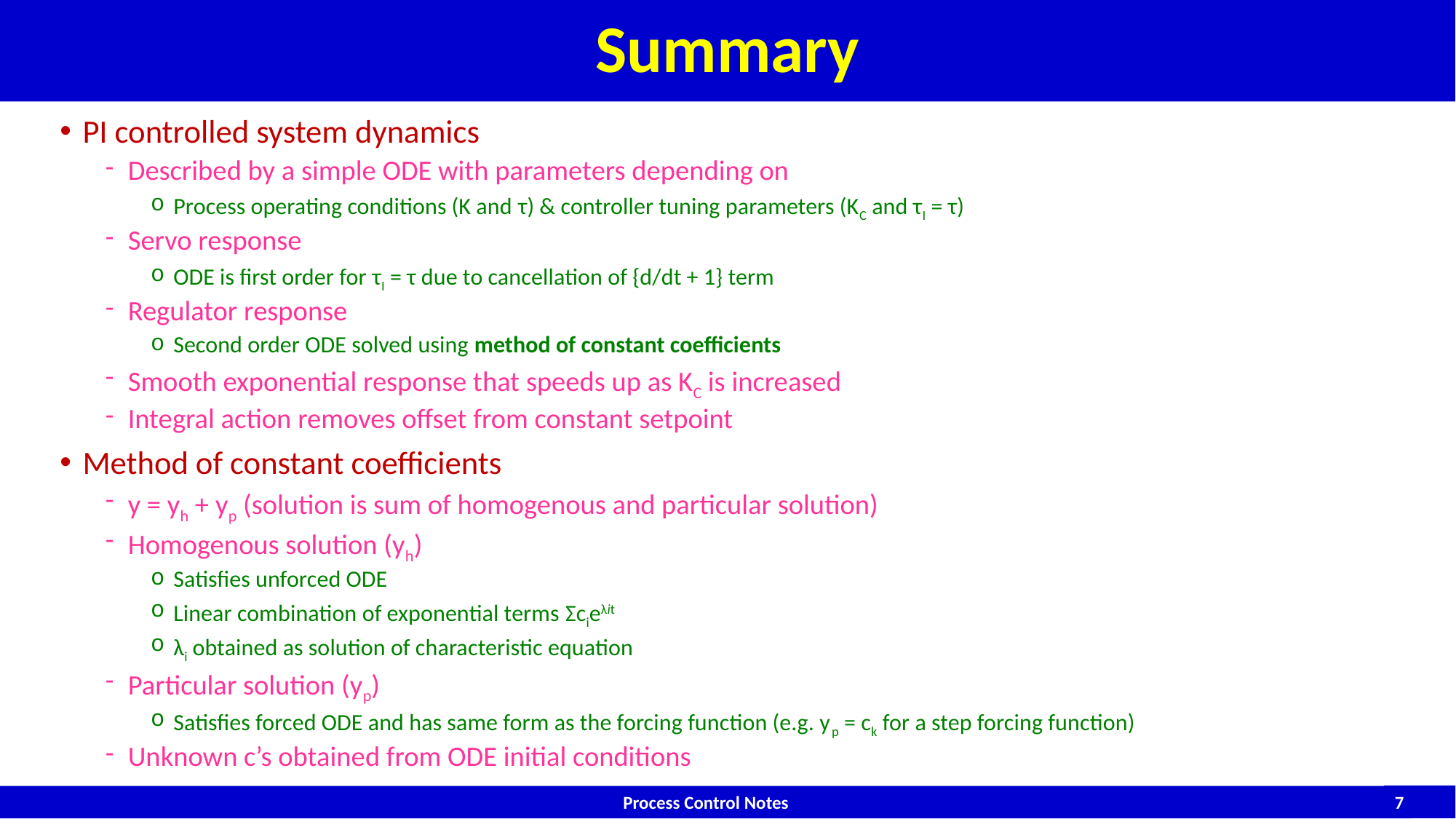

# Summary
PI controlled system dynamics
Described by a simple ODE with parameters depending on
Process operating conditions (K and τ) & controller tuning parameters (KC and τI = τ)
Servo response
ODE is first order for τI = τ due to cancellation of {d/dt + 1} term
Regulator response
Second order ODE solved using method of constant coefficients
Smooth exponential response that speeds up as KC is increased
Integral action removes offset from constant setpoint
Method of constant coefficients
y = yh + yp (solution is sum of homogenous and particular solution)
Homogenous solution (yh)
Satisfies unforced ODE
Linear combination of exponential terms Σcieλit
λi obtained as solution of characteristic equation
Particular solution (yp)
Satisfies forced ODE and has same form as the forcing function (e.g. yp = ck for a step forcing function)
Unknown c’s obtained from ODE initial conditions